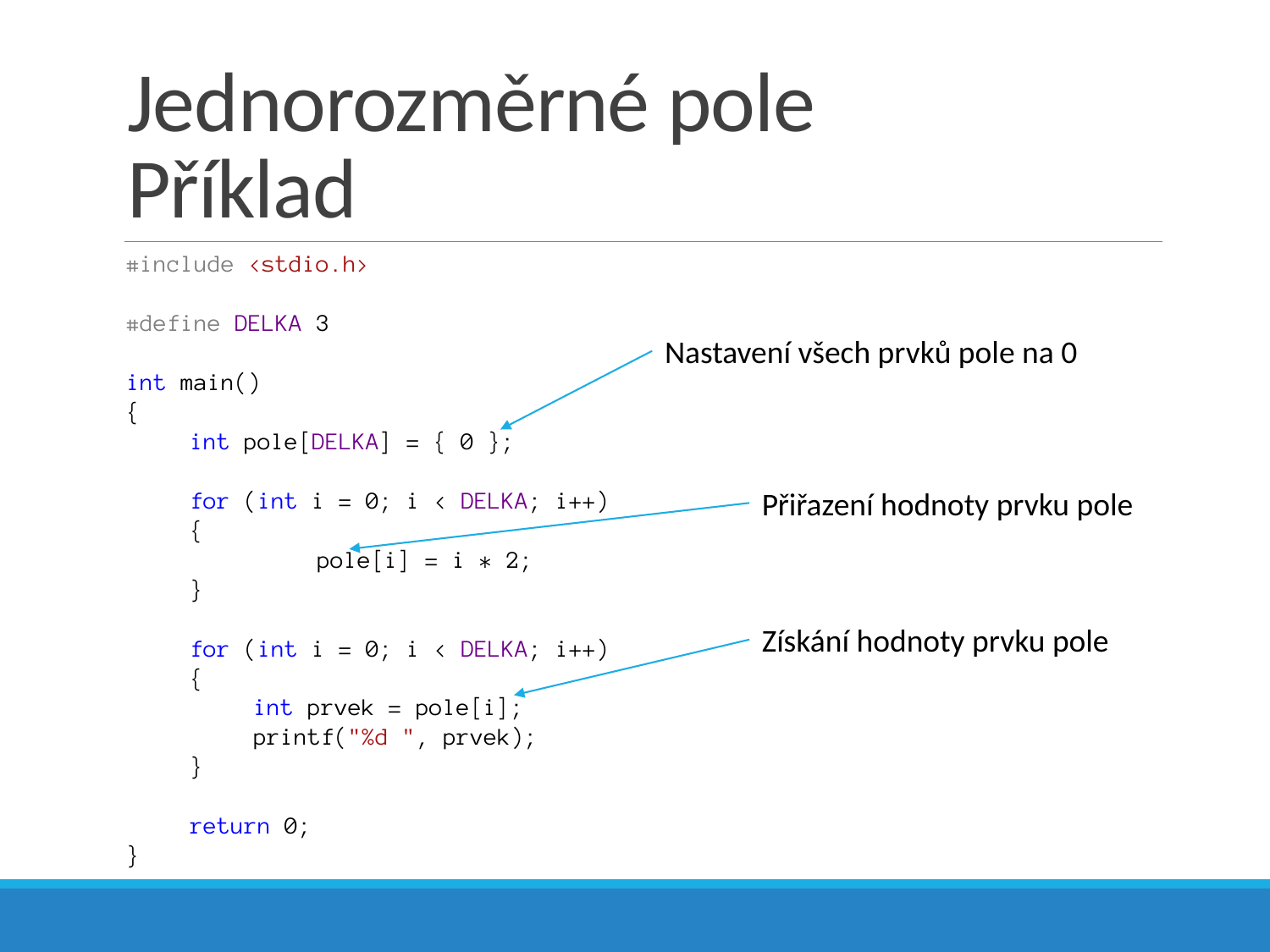

# Jednorozměrné pole Příklad
#include <stdio.h>

#define DELKA 3

int main()
{
int pole[DELKA] = { 0 };

for (int i = 0; i < DELKA; i++)
{
	pole[i] = i * 2;
}

for (int i = 0; i < DELKA; i++)
{
int prvek = pole[i];
printf("%d ", prvek);
}

return 0;
}
Nastavení všech prvků pole na 0
Přiřazení hodnoty prvku pole
Získání hodnoty prvku pole